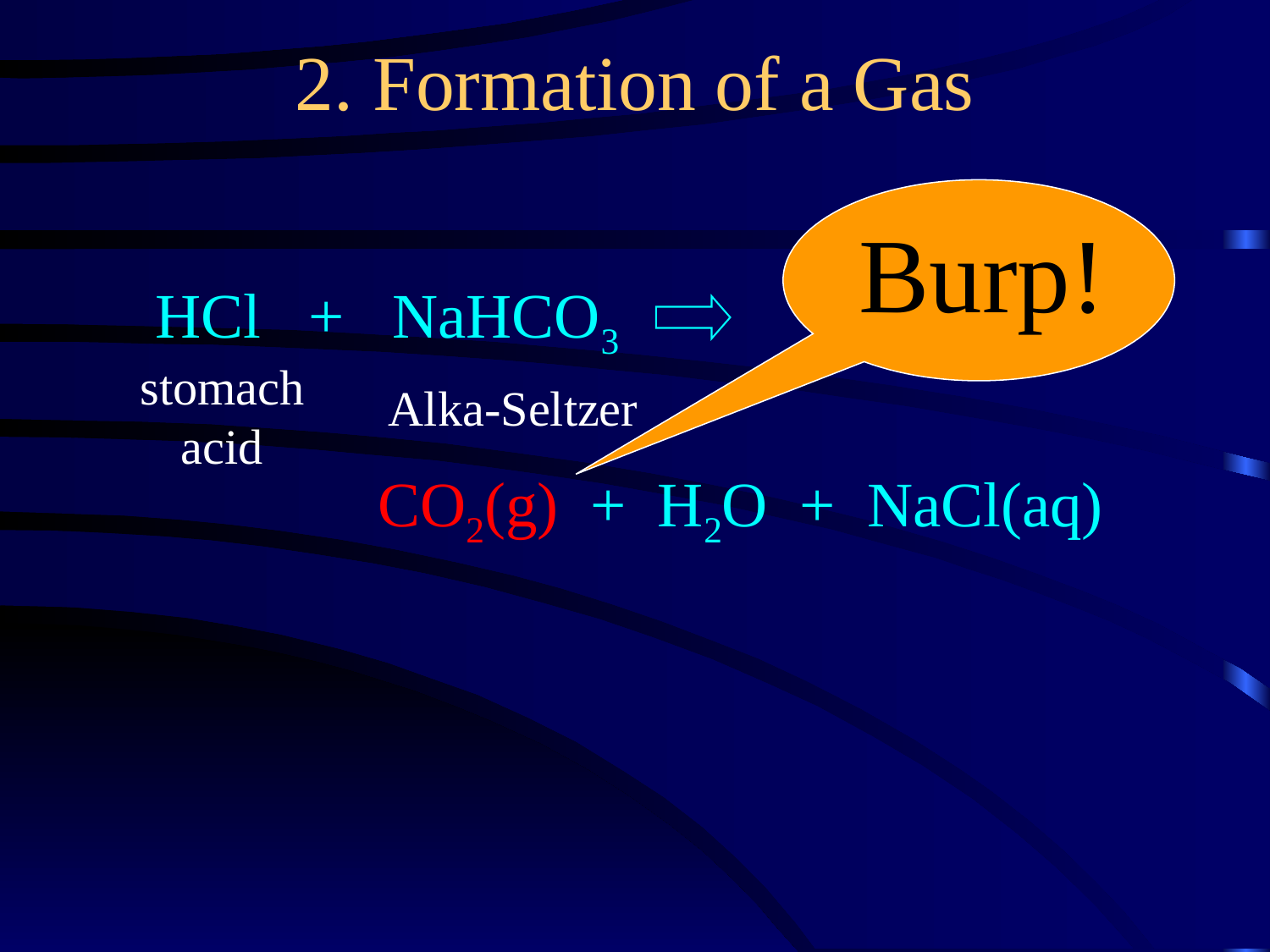

2. Formation of a Gas

HCl   +   NaHCO3

              CO2(g)  +  H2O  +  NaCl(aq)

Burp!

stomach acid
Alka-Seltzer